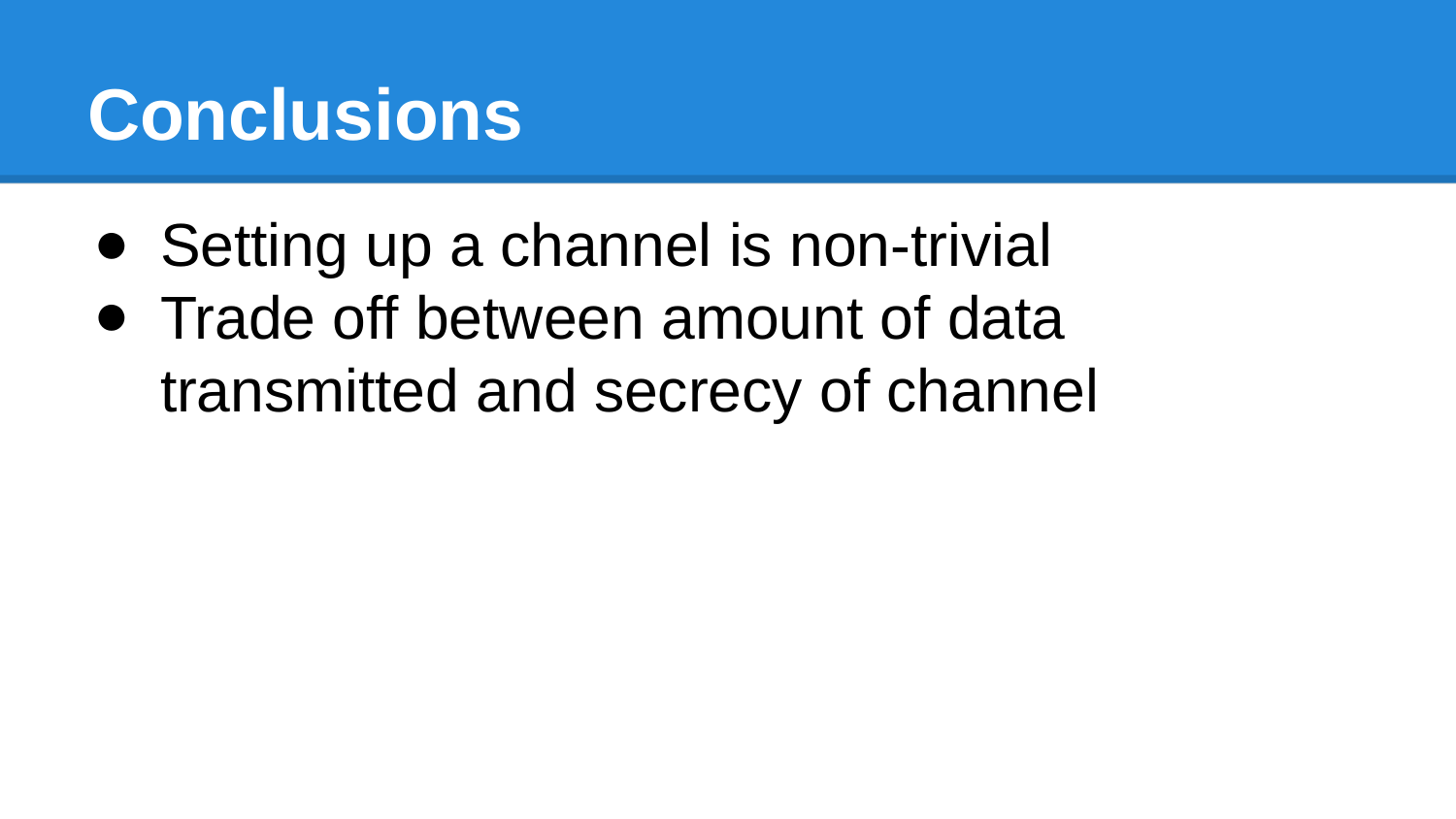

# Conclusions
Setting up a channel is non-trivial
Trade off between amount of data transmitted and secrecy of channel